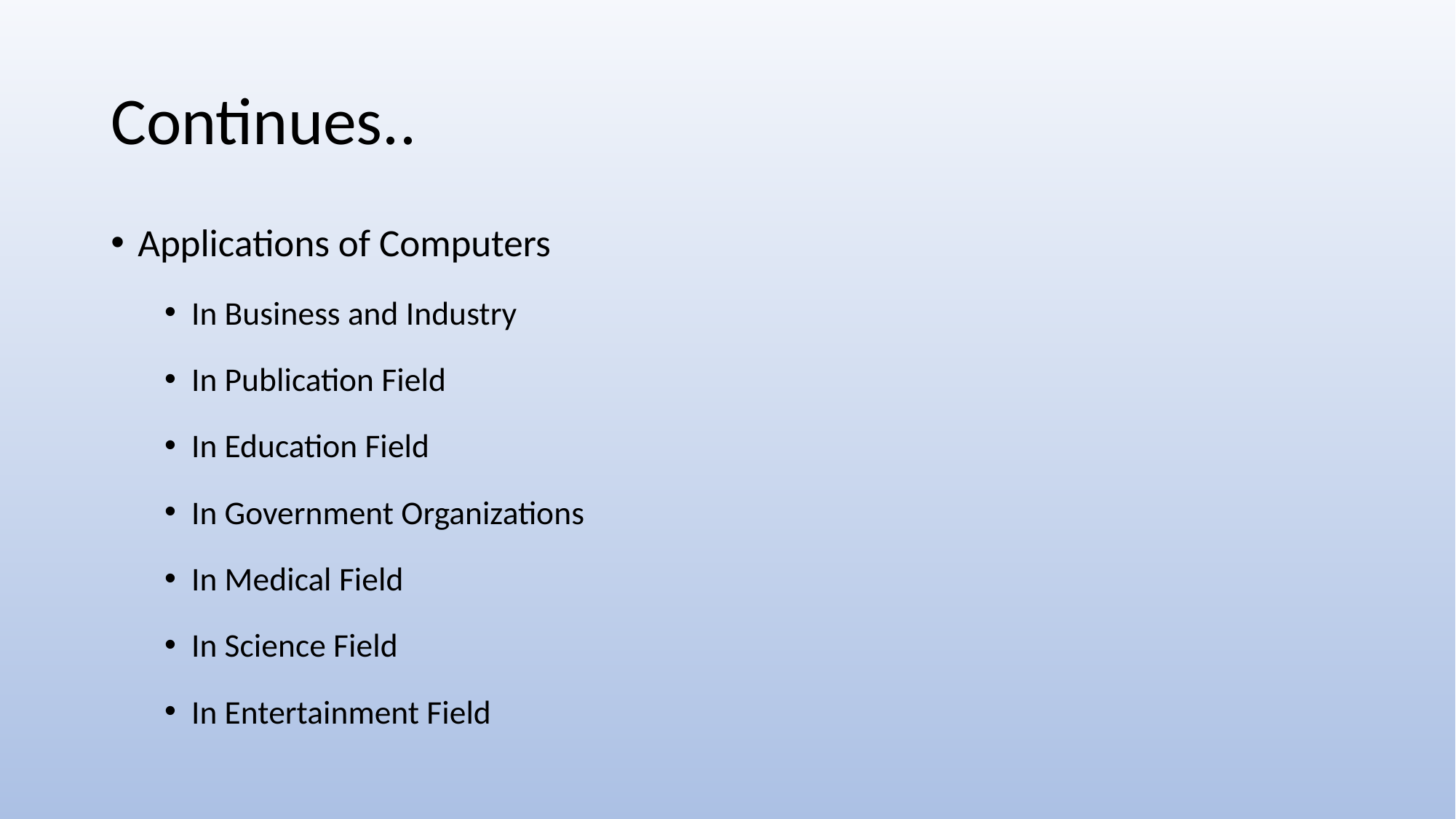

# Continues..
Applications of Computers
In Business and Industry
In Publication Field
In Education Field
In Government Organizations
In Medical Field
In Science Field
In Entertainment Field